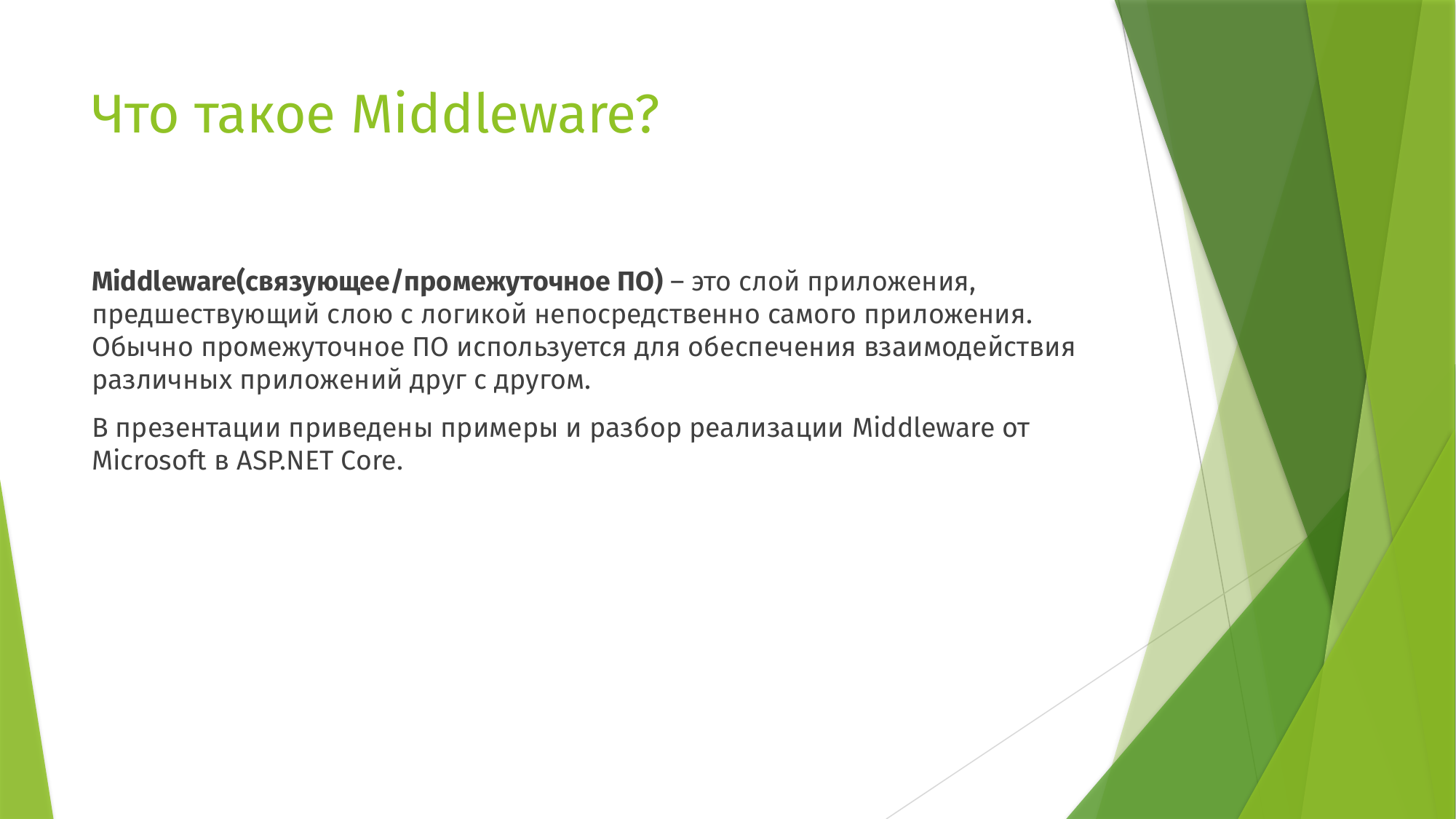

# Что такое Middleware?
Middleware(связующее/промежуточное ПО) – это слой приложения, предшествующий слою с логикой непосредственно самого приложения. Обычно промежуточное ПО используется для обеспечения взаимодействия различных приложений друг с другом.
В презентации приведены примеры и разбор реализации Middleware от Microsoft в ASP.NET Core.